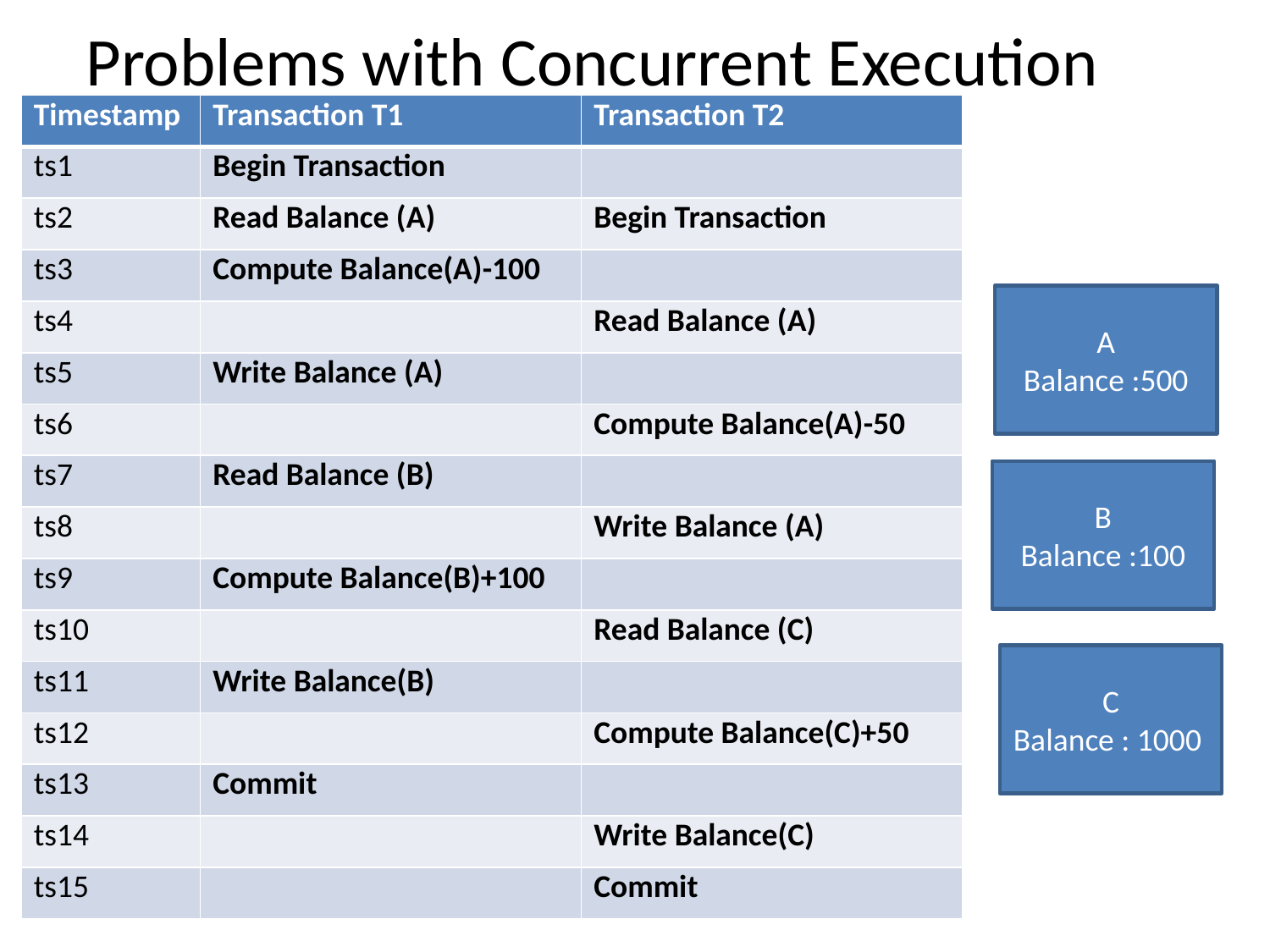

# Problems with Concurrent Execution
| Timestamp | Transaction T1 | Transaction T2 |
| --- | --- | --- |
| ts1 | Begin Transaction |  |
| ts2 | Read Balance (A) | Begin Transaction |
| ts3 | Compute Balance(A)-100 |  |
| ts4 |  | Read Balance (A) |
| ts5 | Write Balance (A) |  |
| ts6 |  | Compute Balance(A)-50 |
| ts7 | Read Balance (B) |  |
| ts8 |  | Write Balance (A) |
| ts9 | Compute Balance(B)+100 |  |
| ts10 |  | Read Balance (C) |
| ts11 | Write Balance(B) |  |
| ts12 |  | Compute Balance(C)+50 |
| ts13 | Commit |  |
| ts14 |  | Write Balance(C) |
| ts15 |  | Commit |
A
Balance :500
B
Balance :100
C
Balance : 1000